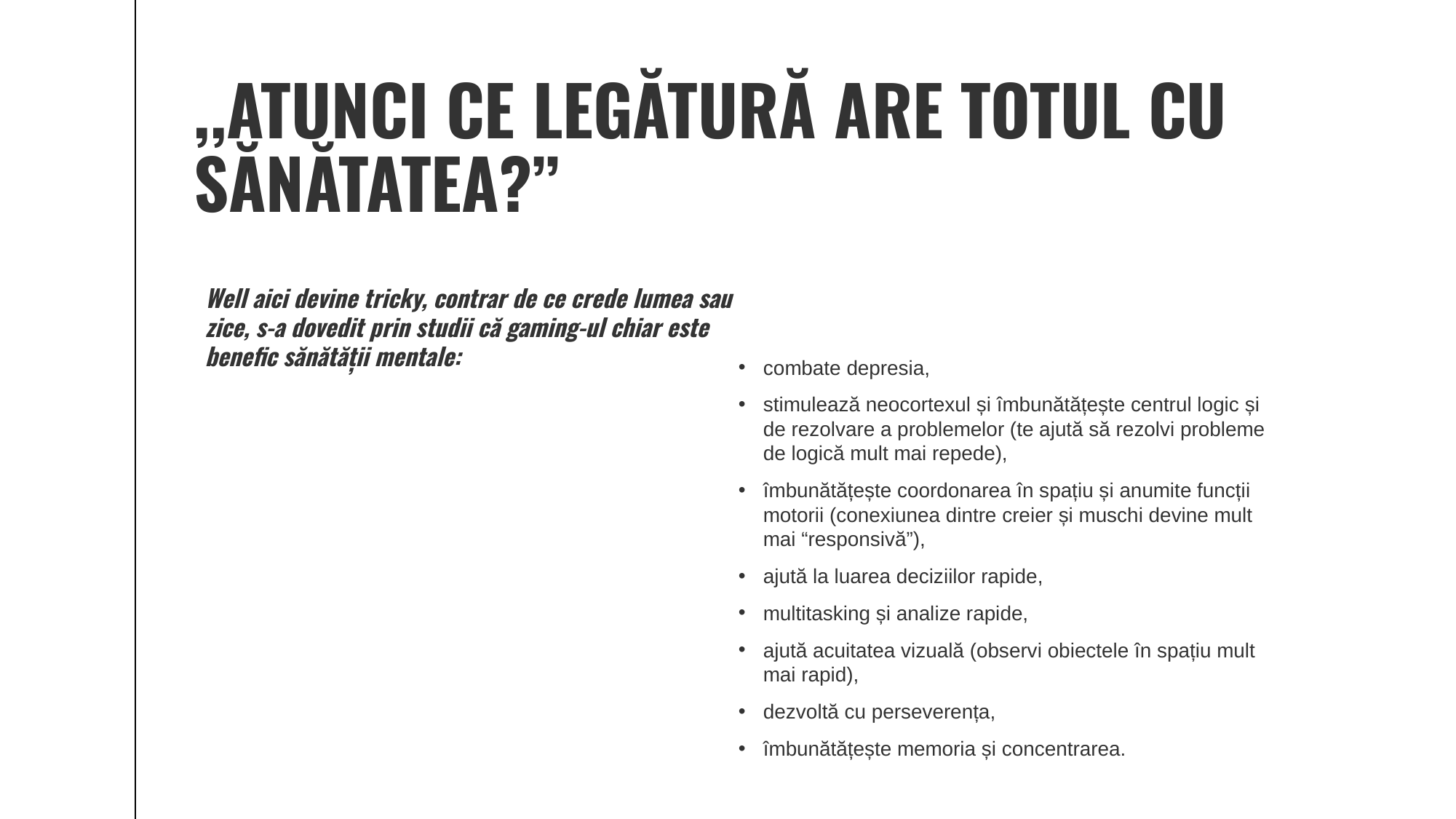

# ,,Atunci ce legătură are totul cu sănătatea?’’
Well aici devine tricky, contrar de ce crede lumea sau zice, s-a dovedit prin studii că gaming-ul chiar este benefic sănătății mentale:
combate depresia,
stimulează neocortexul și îmbunătățește centrul logic și de rezolvare a problemelor (te ajută să rezolvi probleme de logică mult mai repede),
îmbunătățește coordonarea în spațiu și anumite funcții motorii (conexiunea dintre creier și muschi devine mult mai “responsivă”),
ajută la luarea deciziilor rapide,
multitasking și analize rapide,
ajută acuitatea vizuală (observi obiectele în spațiu mult mai rapid),
dezvoltă cu perseverența,
îmbunătățește memoria și concentrarea.